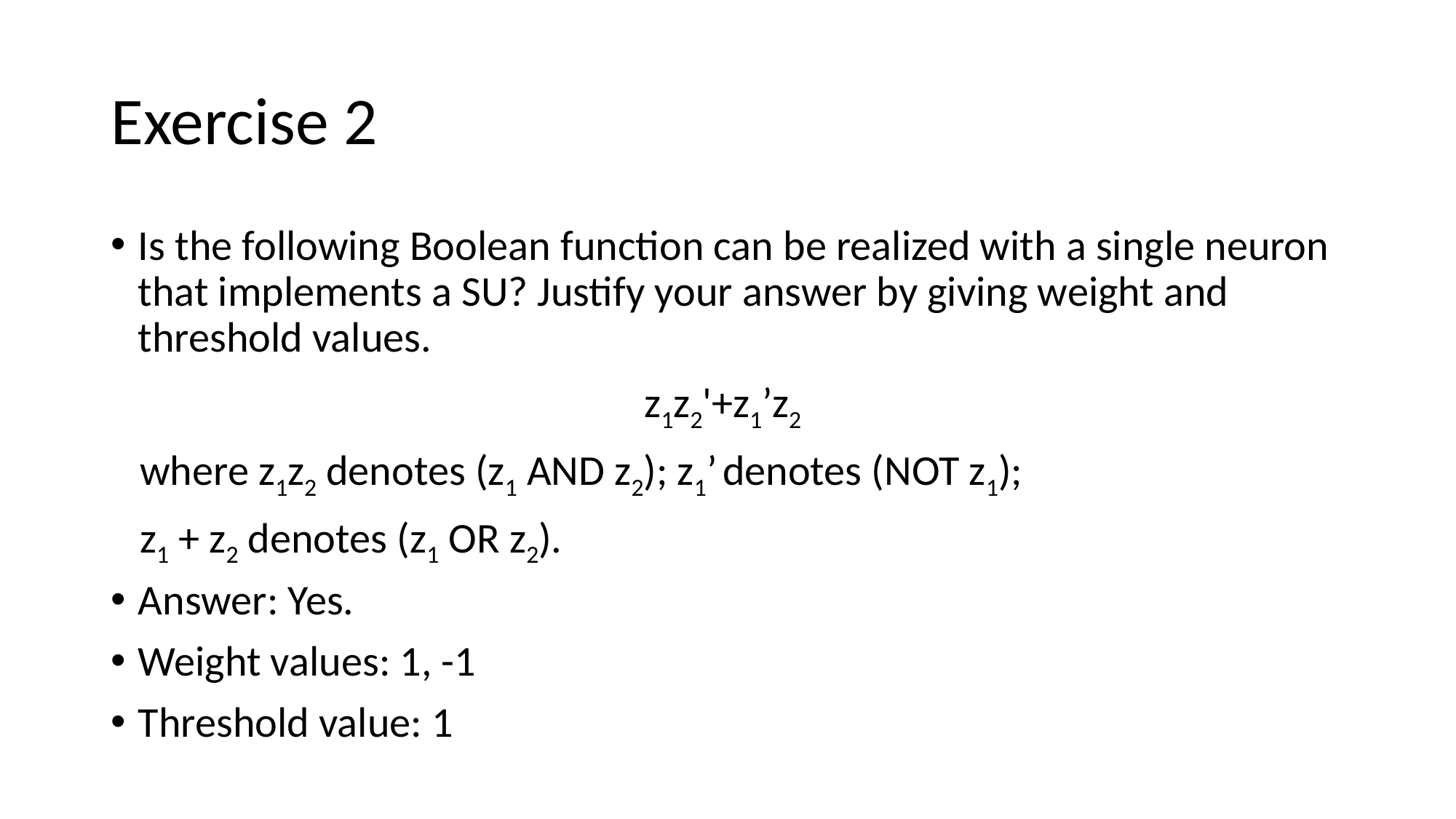

# Exercise 2
Is the following Boolean function can be realized with a single neuron that implements a SU? Justify your answer by giving weight and threshold values.
z1z2'+z1’z2
   where z1z2 denotes (z1 AND z2); z1’ denotes (NOT z1);
   z1 + z2 denotes (z1 OR z2).
Answer: Yes.
Weight values: 1, -1
Threshold value: 1